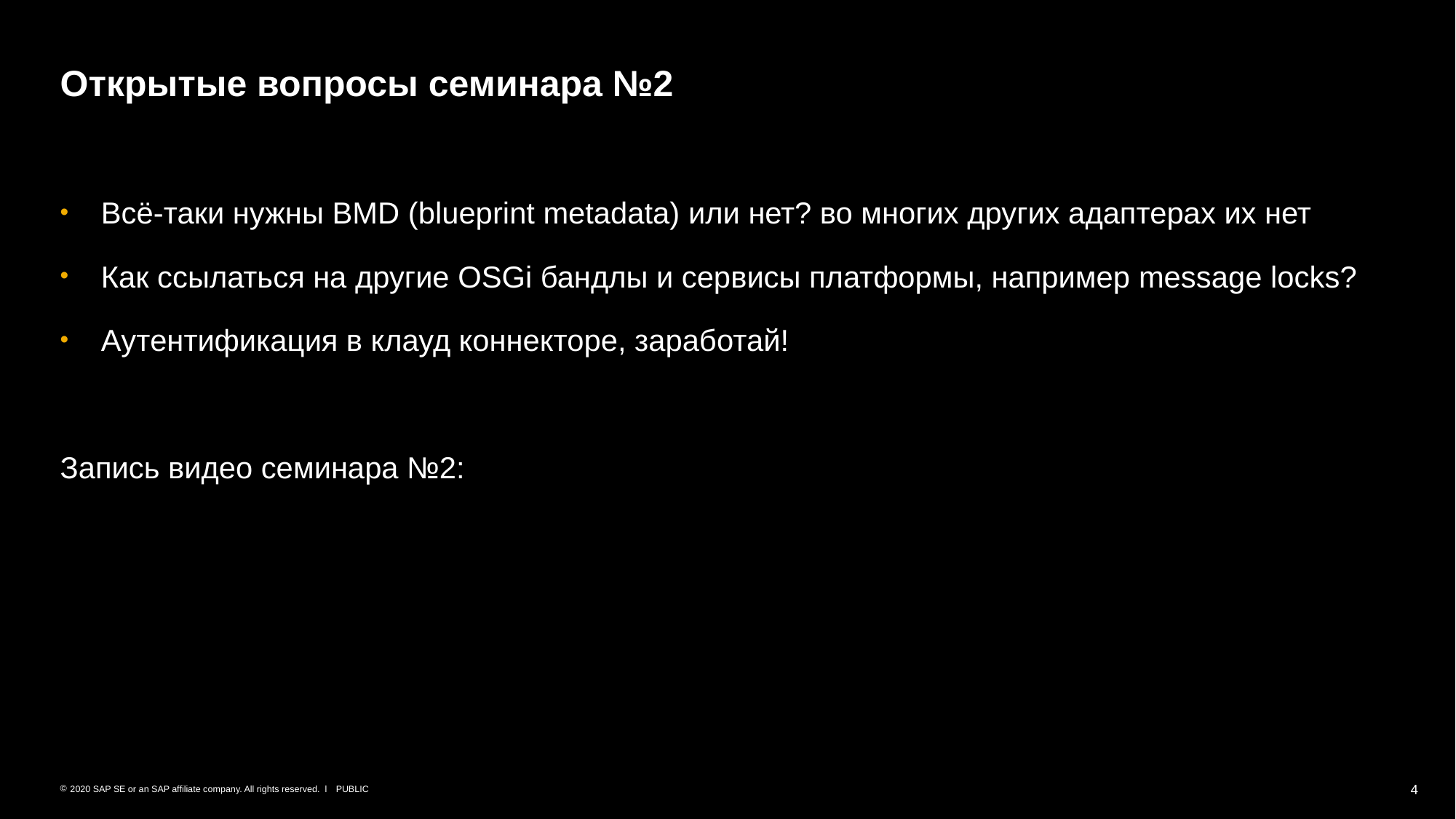

# Открытые вопросы семинара №2
Всё-таки нужны BMD (blueprint metadata) или нет? во многих других адаптерах их нет
Как ссылаться на другие OSGi бандлы и сервисы платформы, например message locks?
Аутентификация в клауд коннекторе, заработай!

Запись видео семинара №2: